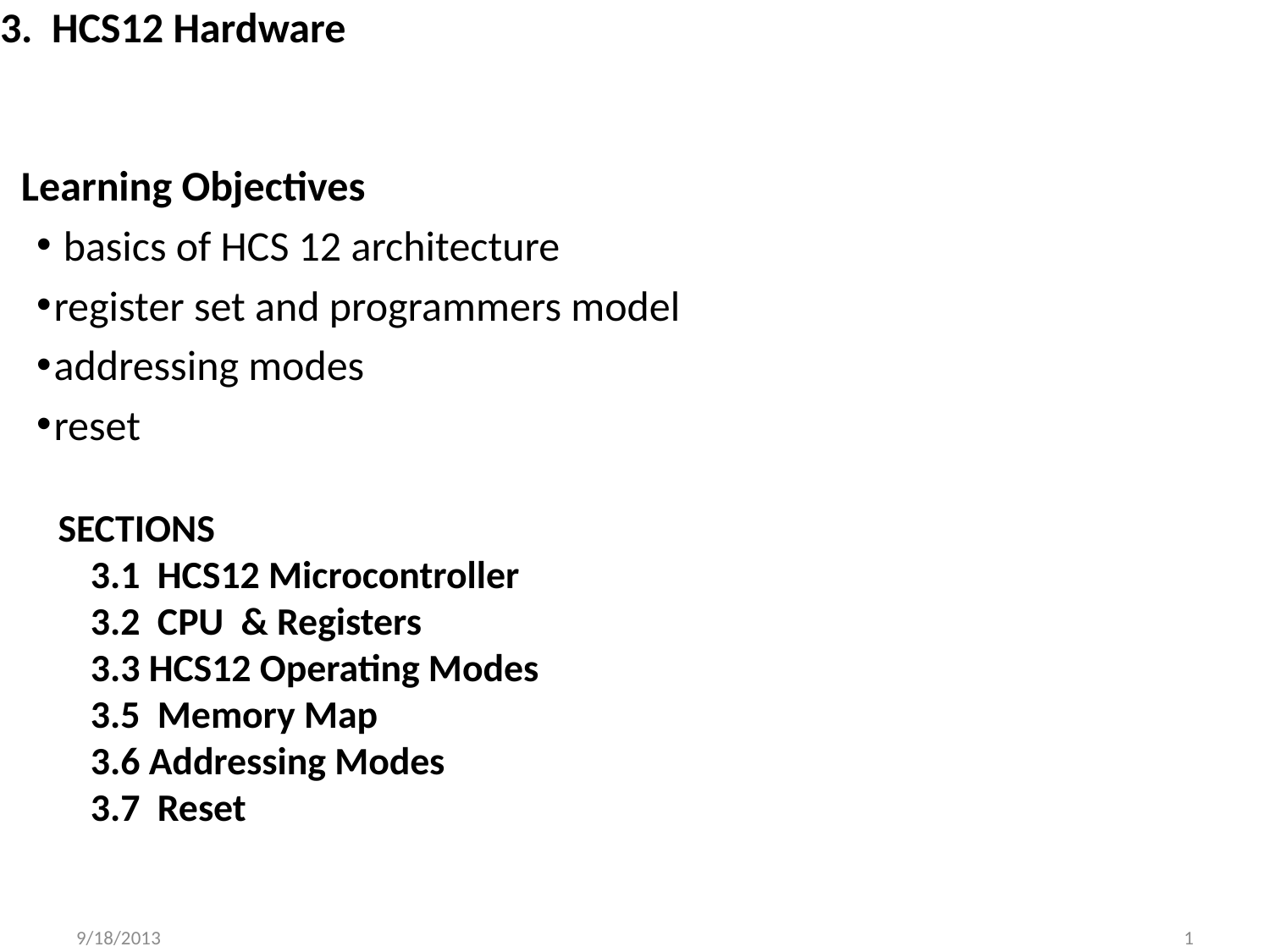

3.  HCS12 Hardware
Learning Objectives
 basics of HCS 12 architecture
register set and programmers model
addressing modes
reset

SECTIONS
3.1  HCS12 Microcontroller
3.2  CPU  & Registers
3.3 HCS12 Operating Modes
3.5  Memory Map
3.6 Addressing Modes
3.7  Reset
9/18/2013
1